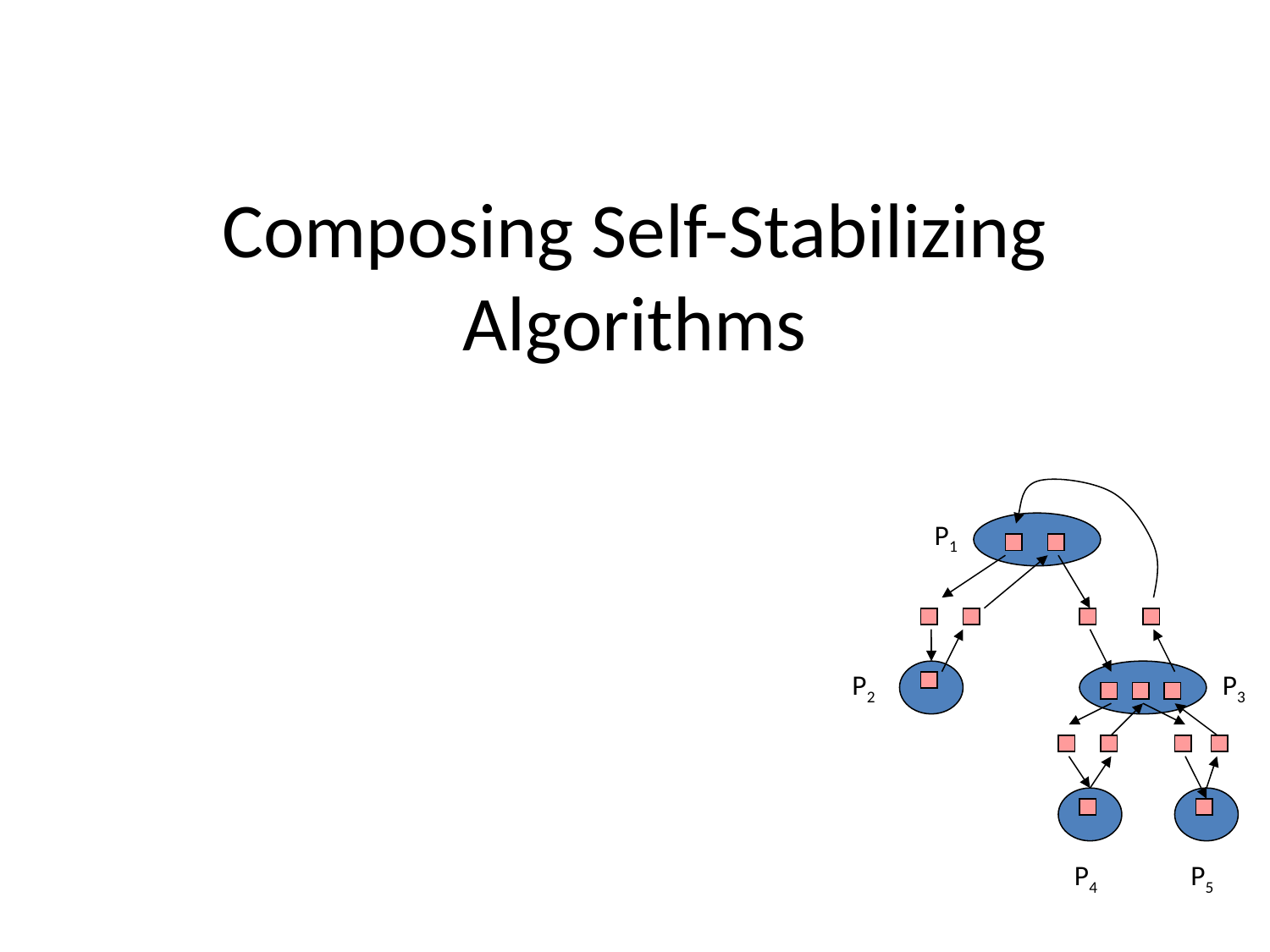

# Composing Self-Stabilizing Algorithms

P1
P2
P3
P4
P5